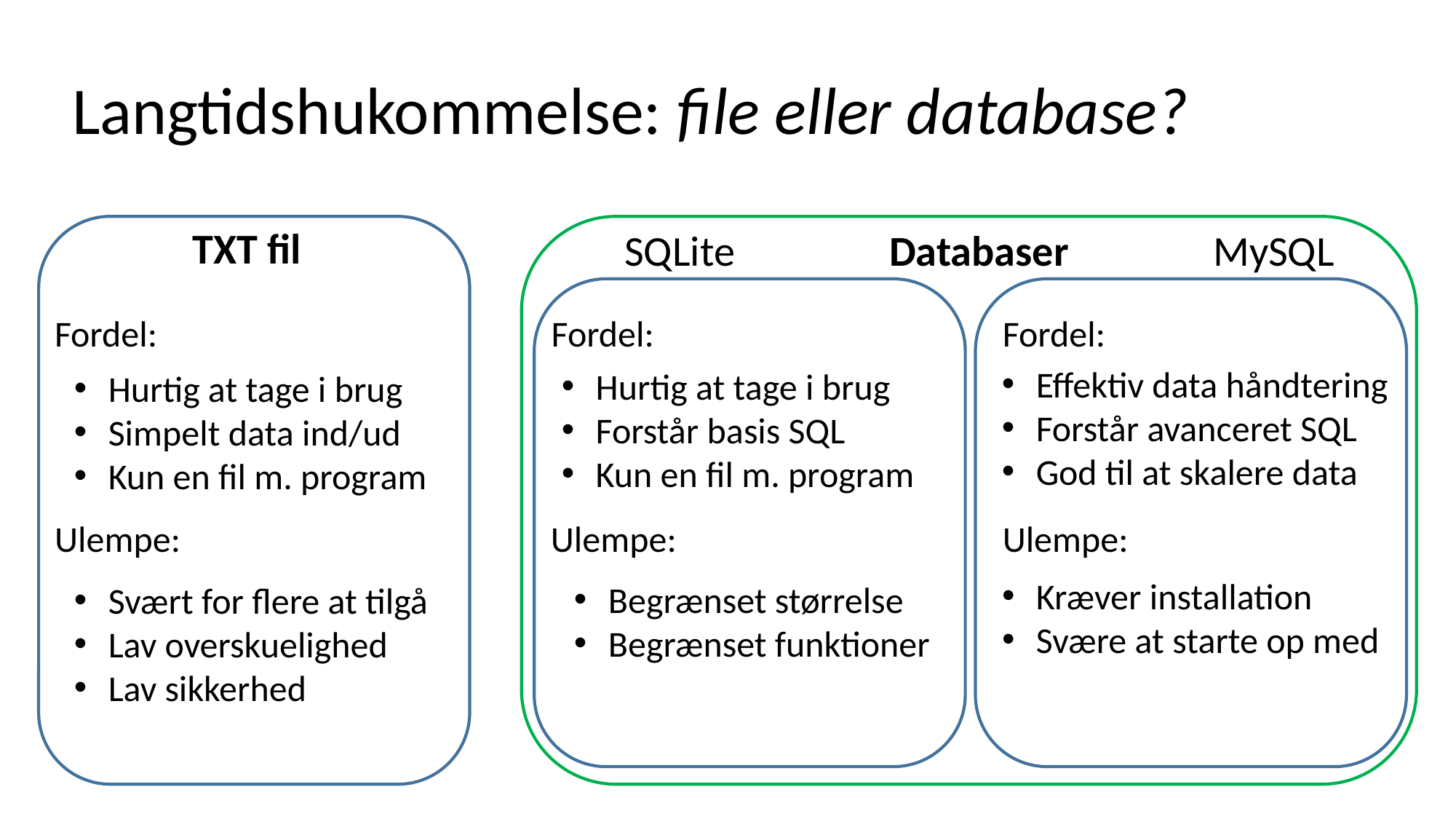

# Langtidshukommelse: file eller database?

TXT fil

SQLite                Databaser               MySQL

Fordel:
Fordel:
Fordel:
Effektiv data håndtering
Forstår avanceret SQL
God til at skalere data
Hurtig at tage i brug
Forstår basis SQL
Kun en fil m. program
Hurtig at tage i brug
Simpelt data ind/ud
Kun en fil m. program
Ulempe:
Ulempe:
Ulempe:
Kræver installation
Svære at starte op med

Begrænset størrelse
Begrænset funktioner

Svært for flere at tilgå
Lav overskuelighed
Lav sikkerhed